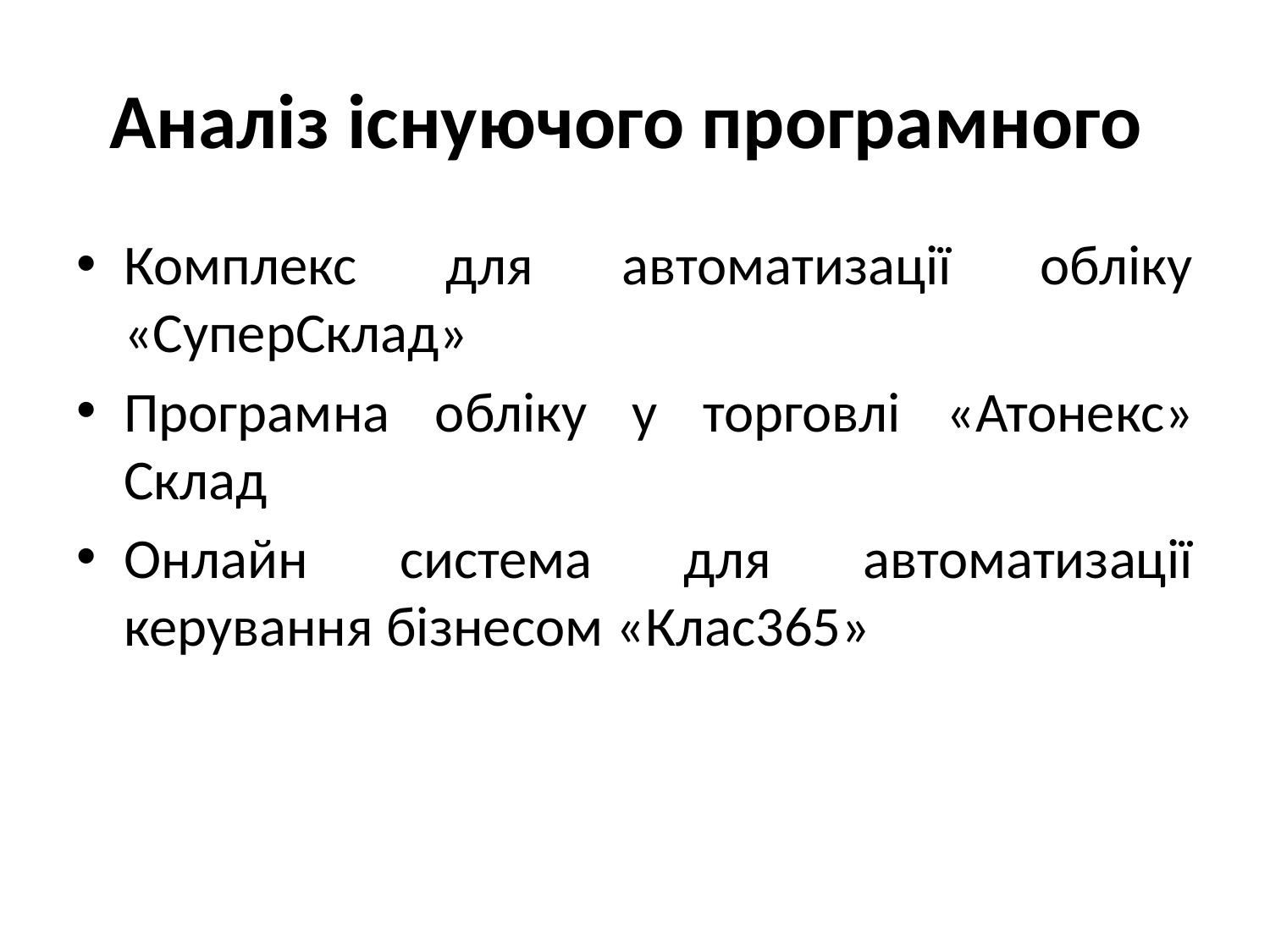

# Аналіз існуючого програмного
Комплекс для автоматизації обліку «СуперСклад»
Програмна обліку у торговлі «Атонекс» Склад
Онлайн система для автоматизації керування бізнесом «Клас365»